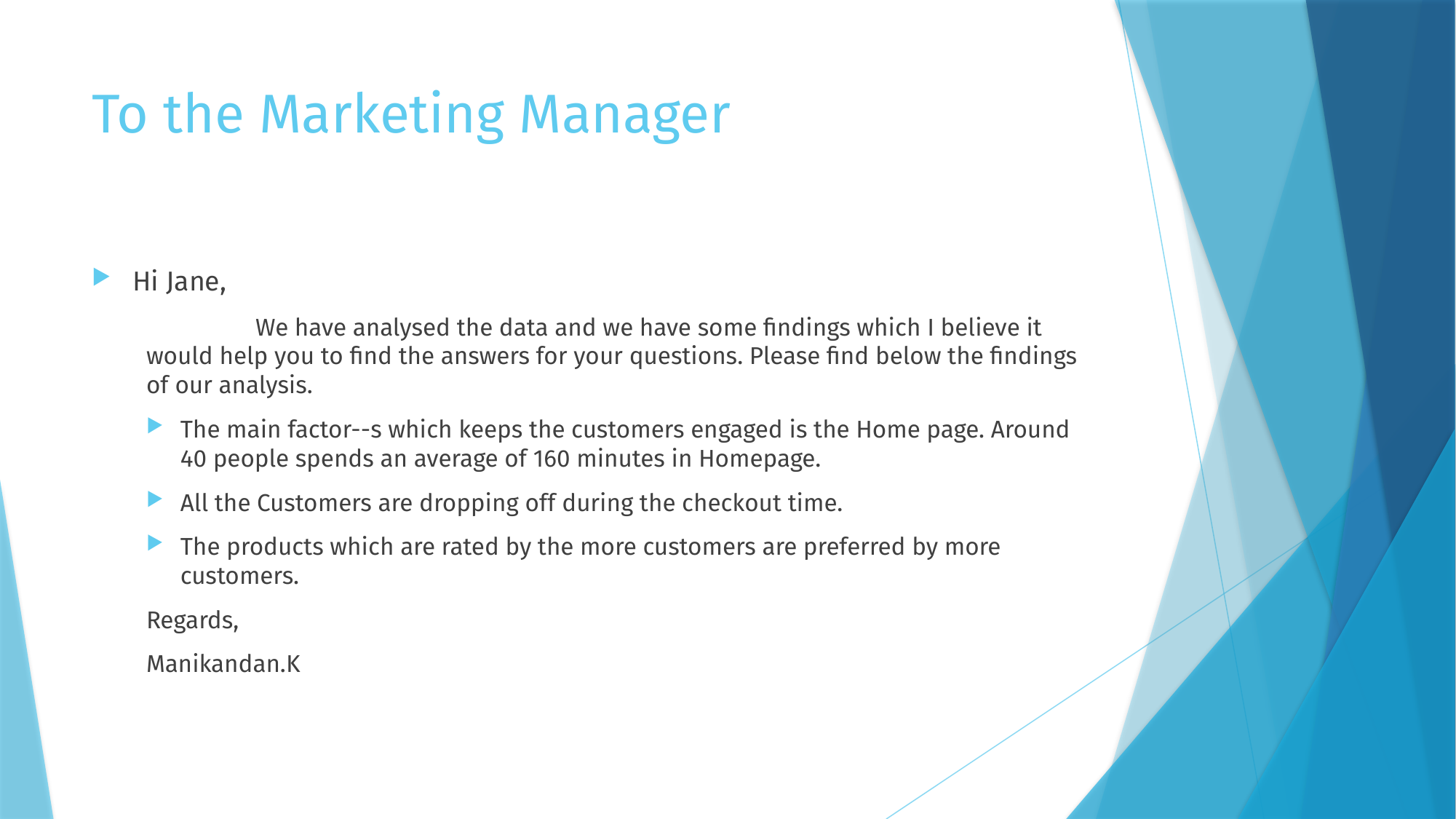

# To the Marketing Manager
Hi Jane,
	We have analysed the data and we have some findings which I believe it would help you to find the answers for your questions. Please find below the findings of our analysis.
The main factor--s which keeps the customers engaged is the Home page. Around 40 people spends an average of 160 minutes in Homepage.
All the Customers are dropping off during the checkout time.
The products which are rated by the more customers are preferred by more customers.
Regards,
Manikandan.K